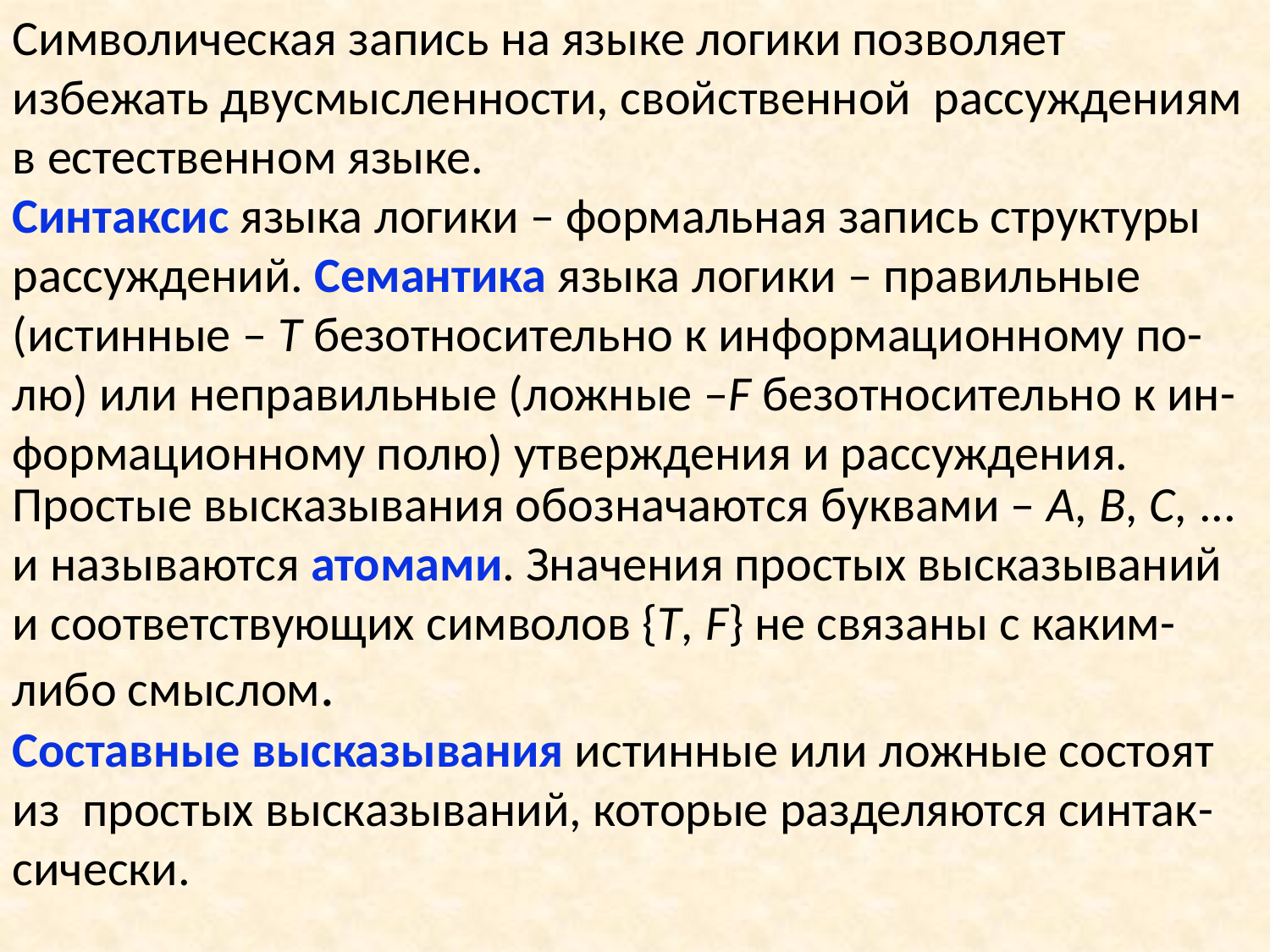

Символическая запись на языке логики позволяет избежать двусмысленности, свойственной  рассуждениям в естественном языке.
Синтаксис языка логики – формальная запись структуры рассуждений. Семантика языка логики – правильные (истинные – T безотносительно к информационному по-лю) или неправильные (ложные –F безотносительно к ин-формационному полю) утверждения и рассуждения.
Простые высказывания обозначаются буквами – А, B, C, ... и называются атомами. Значения простых высказываний и соответствующих символов {T, F} не связаны с каким-либо смыслом.
Составные высказывания истинные или ложные состоят из  простых высказываний, которые разделяются синтак-сически.